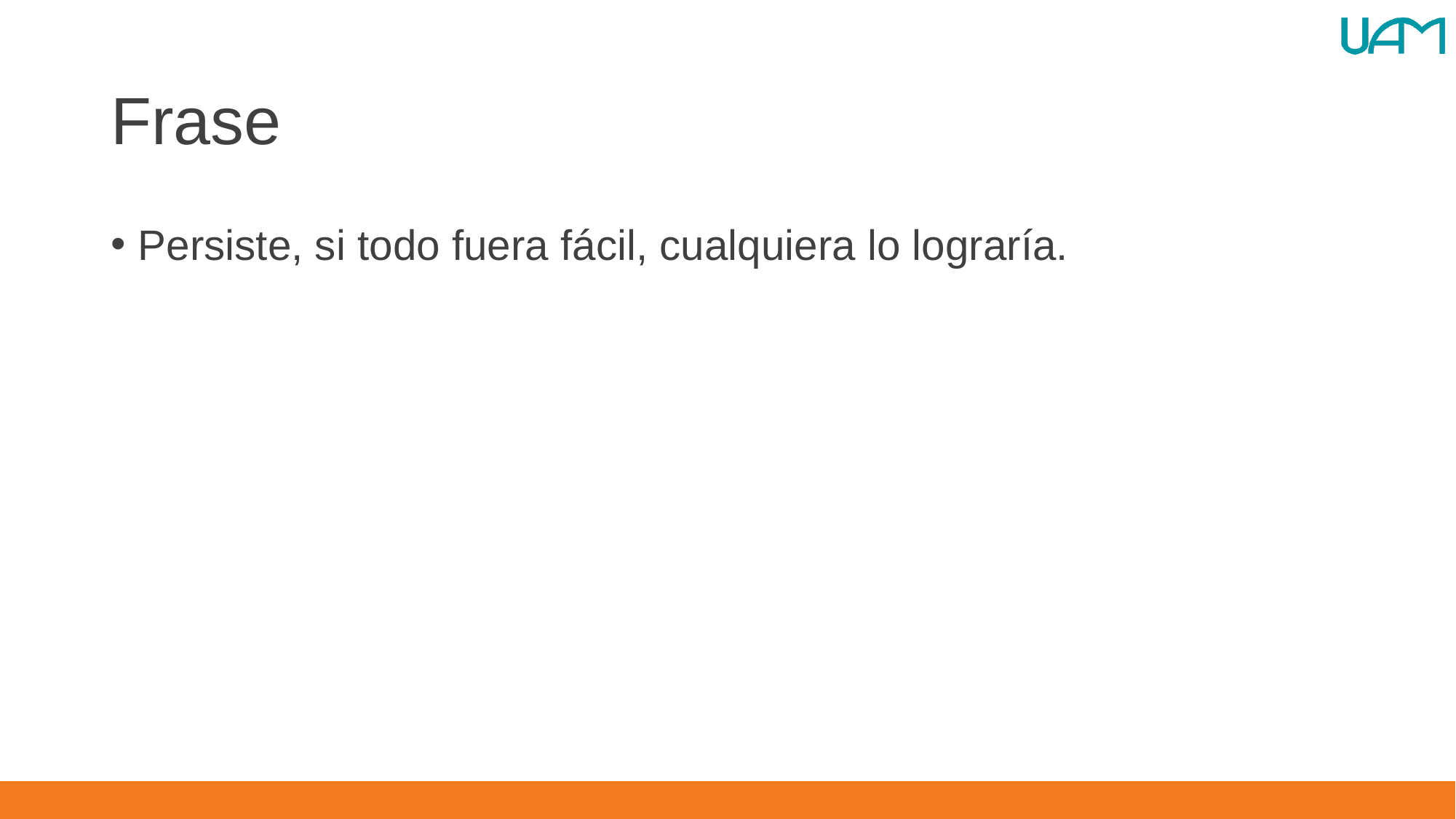

# Frase
Persiste, si todo fuera fácil, cualquiera lo lograría.